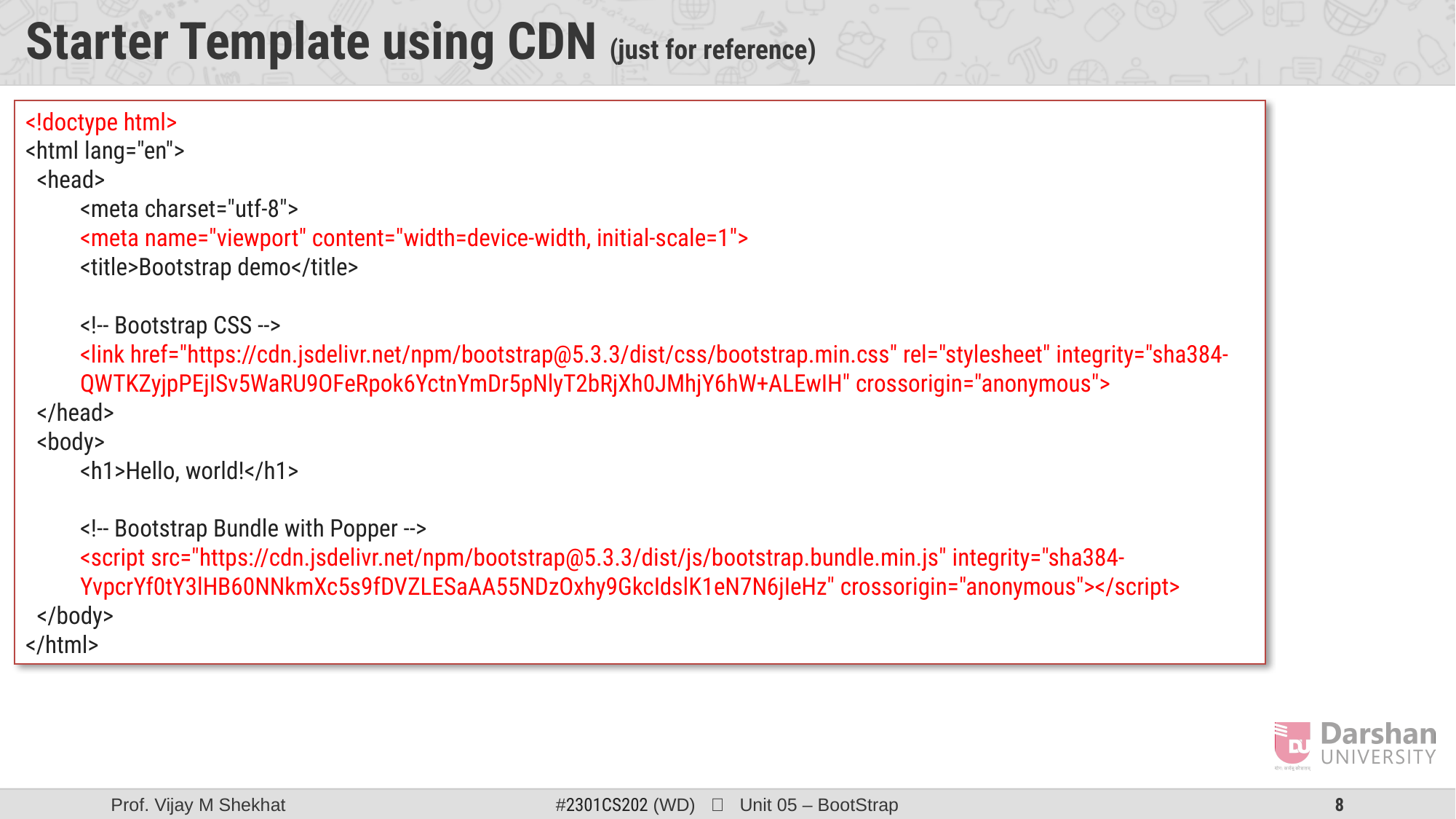

# Starter Template using CDN (just for reference)
<!doctype html>
<html lang="en">
  <head>
<meta charset="utf-8">
<meta name="viewport" content="width=device-width, initial-scale=1">
<title>Bootstrap demo</title>

<!-- Bootstrap CSS -->
<link href="https://cdn.jsdelivr.net/npm/bootstrap@5.3.3/dist/css/bootstrap.min.css" rel="stylesheet" integrity="sha384-QWTKZyjpPEjISv5WaRU9OFeRpok6YctnYmDr5pNlyT2bRjXh0JMhjY6hW+ALEwIH" crossorigin="anonymous">
  </head>
  <body>
<h1>Hello, world!</h1>

<!-- Bootstrap Bundle with Popper -->
<script src="https://cdn.jsdelivr.net/npm/bootstrap@5.3.3/dist/js/bootstrap.bundle.min.js" integrity="sha384-YvpcrYf0tY3lHB60NNkmXc5s9fDVZLESaAA55NDzOxhy9GkcIdslK1eN7N6jIeHz" crossorigin="anonymous"></script>
  </body>
</html>